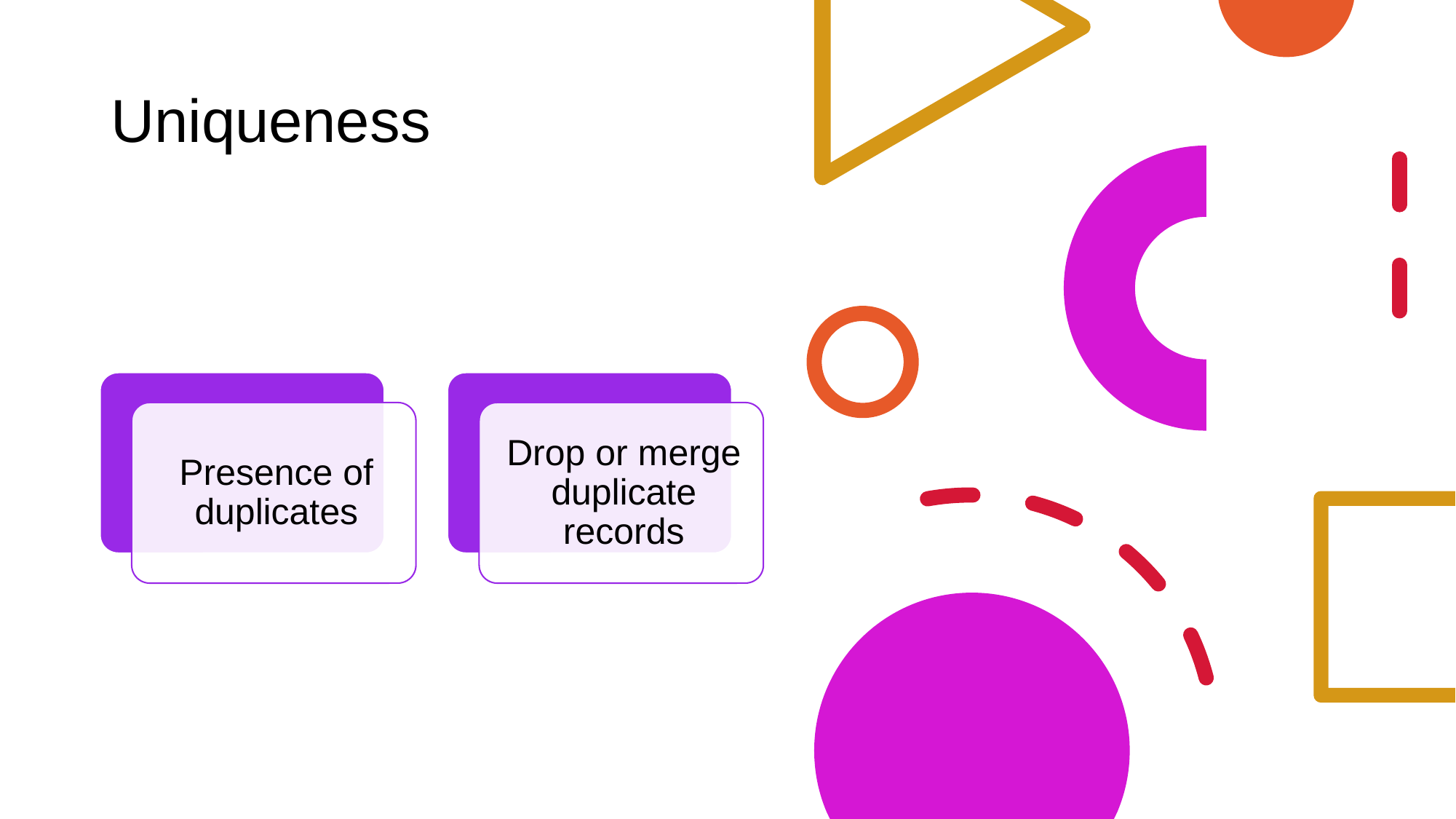

# Uniqueness

Presence of duplicates
Drop or merge duplicate records